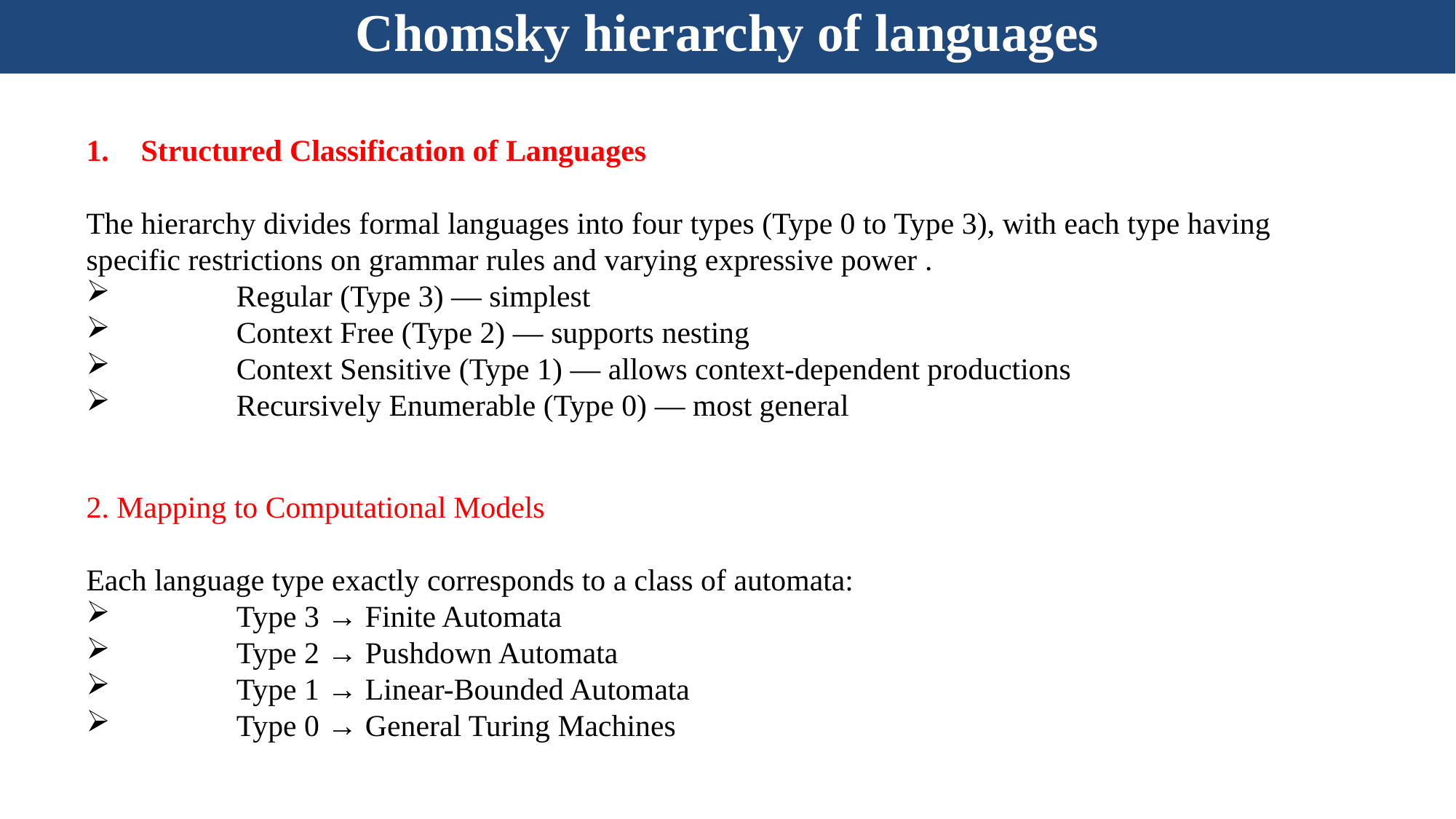

Chomsky hierarchy of languages

Structured Classification of Languages

The hierarchy divides formal languages into four types (Type 0 to Type 3), with each type having specific restrictions on grammar rules and varying expressive power .
	Regular (Type 3) — simplest
	Context Free (Type 2) — supports nesting
	Context Sensitive (Type 1) — allows context-dependent productions
	Recursively Enumerable (Type 0) — most general
Overview of compilation
2. Mapping to Computational Models

Each language type exactly corresponds to a class of automata:
	Type 3 → Finite Automata
	Type 2 → Pushdown Automata
	Type 1 → Linear-Bounded Automata
	Type 0 → General Turing Machines